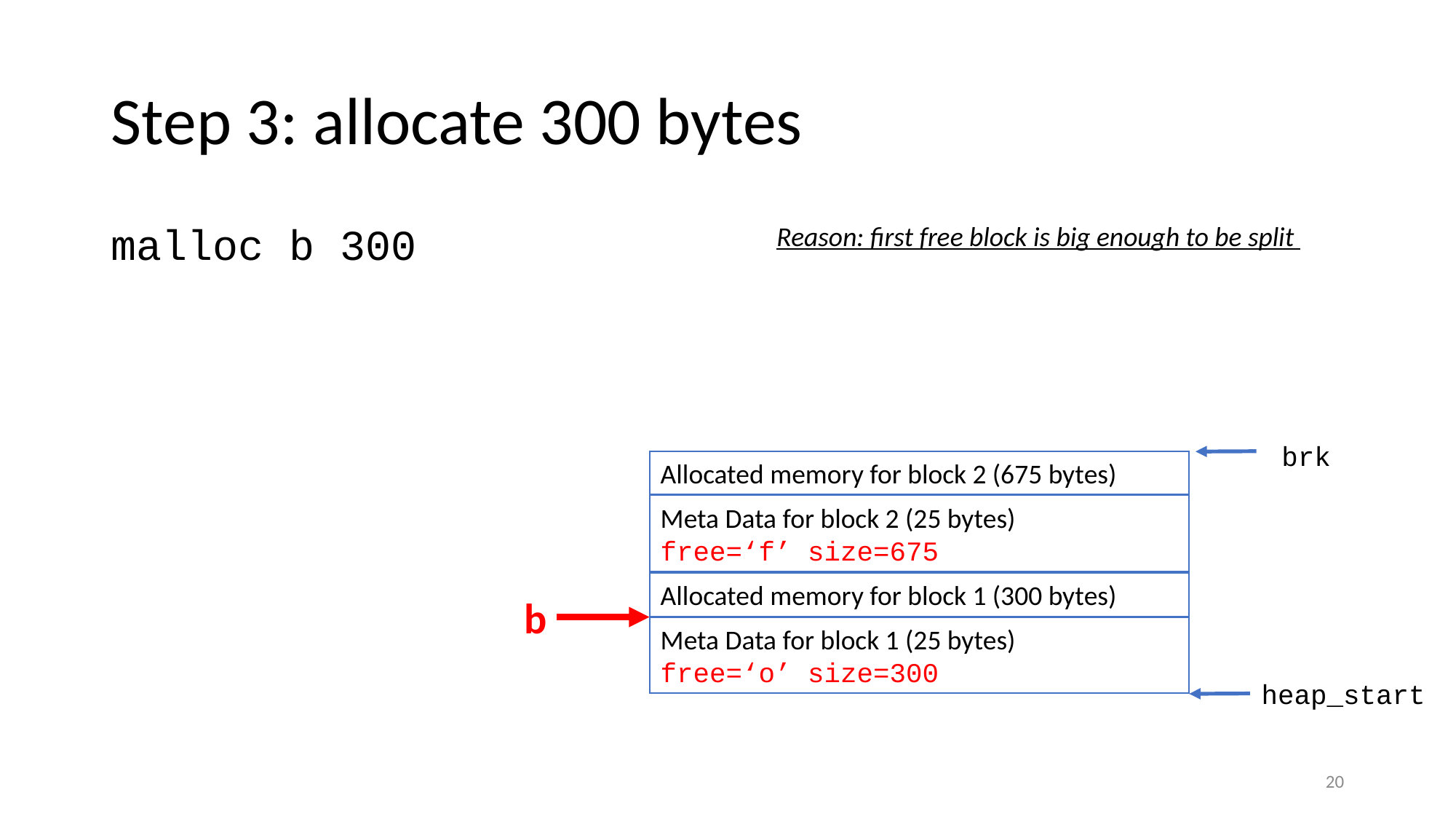

# Step 3: allocate 300 bytes
Reason: first free block is big enough to be split
malloc b 300
brk
Allocated memory for block 2 (675 bytes)
Meta Data for block 2 (25 bytes)
free=‘f’ size=675
Allocated memory for block 1 (300 bytes)
b
Meta Data for block 1 (25 bytes)
free=‘o’ size=300
heap_start
20